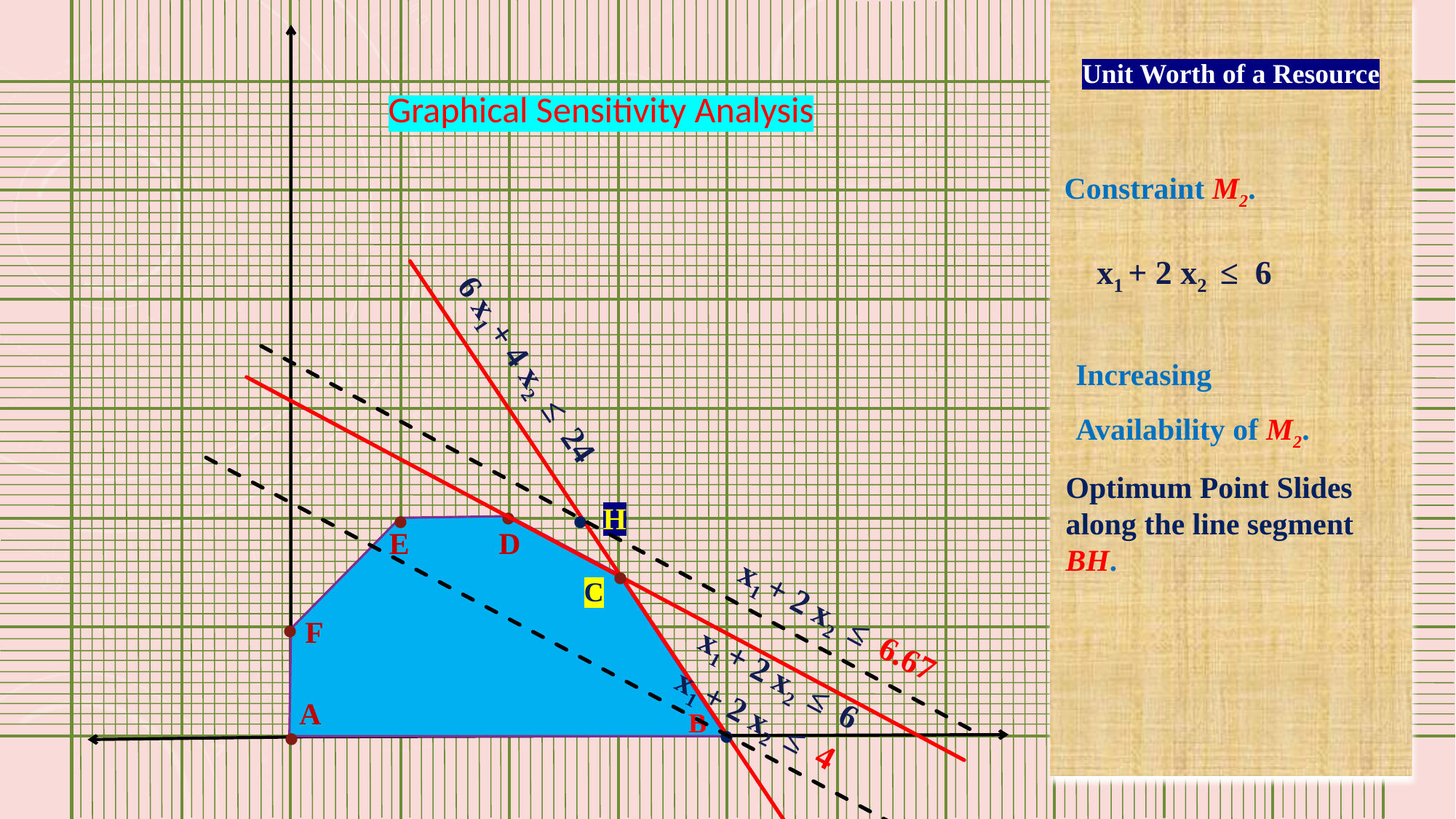

Unit Worth of a Resource
Graphical Sensitivity Analysis
Constraint M2.
x1 + 2 x2  ≤  6
Increasing
Availability of M2.
6 x1 + 4 x2  ≤  24
.
.
.
Optimum Point Slides along the line segment BH.
H
.

E
D
.
C
x1 + 2 x2  ≤  6.67
F
x1 + 2 x2  ≤  6
    .
 .
A
x1 + 2 x2  ≤  4
B